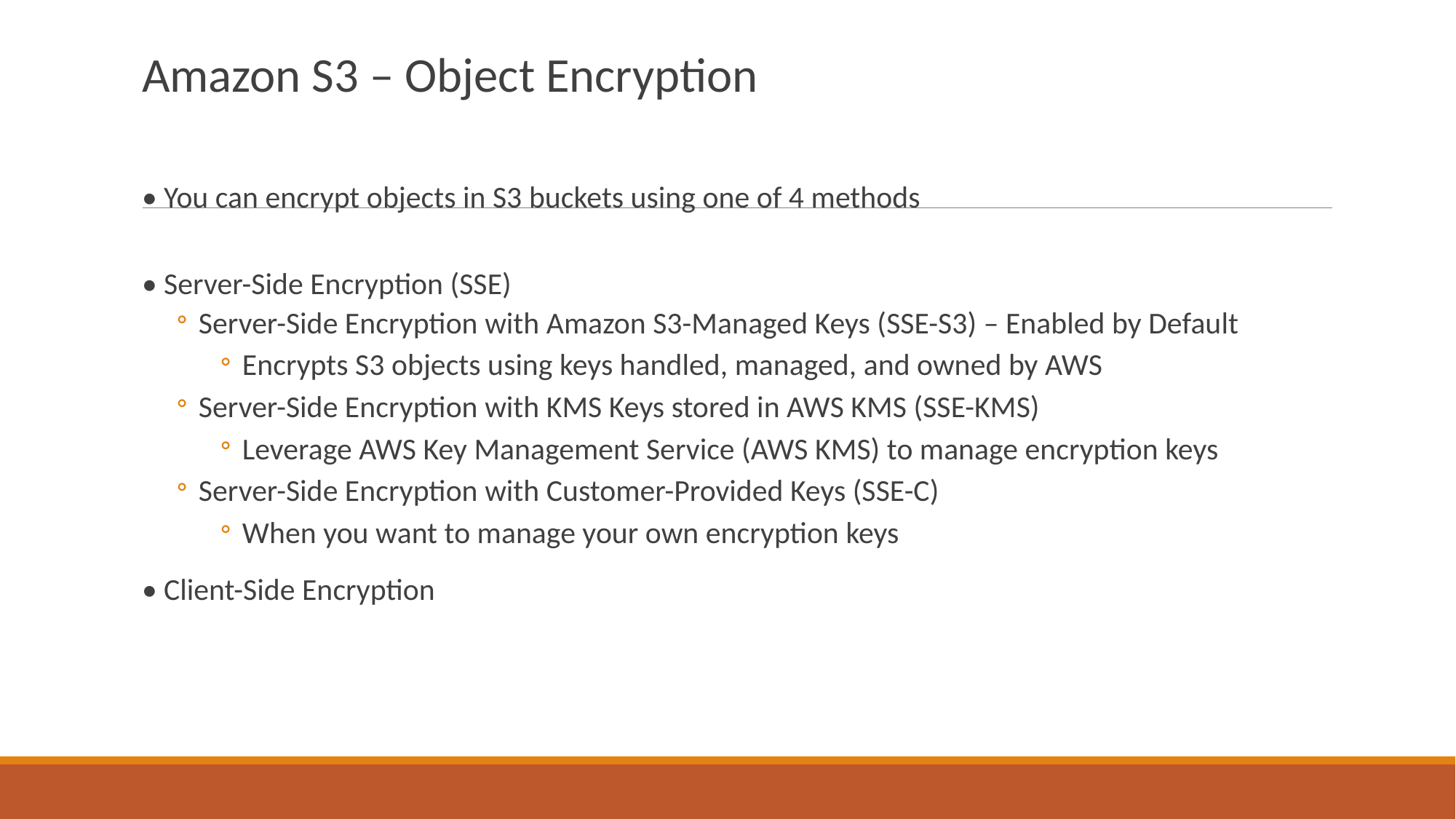

Amazon S3 – Object Encryption
• You can encrypt objects in S3 buckets using one of 4 methods
• Server-Side Encryption (SSE)
Server-Side Encryption with Amazon S3-Managed Keys (SSE-S3) – Enabled by Default
Encrypts S3 objects using keys handled, managed, and owned by AWS
Server-Side Encryption with KMS Keys stored in AWS KMS (SSE-KMS)
Leverage AWS Key Management Service (AWS KMS) to manage encryption keys
Server-Side Encryption with Customer-Provided Keys (SSE-C)
When you want to manage your own encryption keys
• Client-Side Encryption